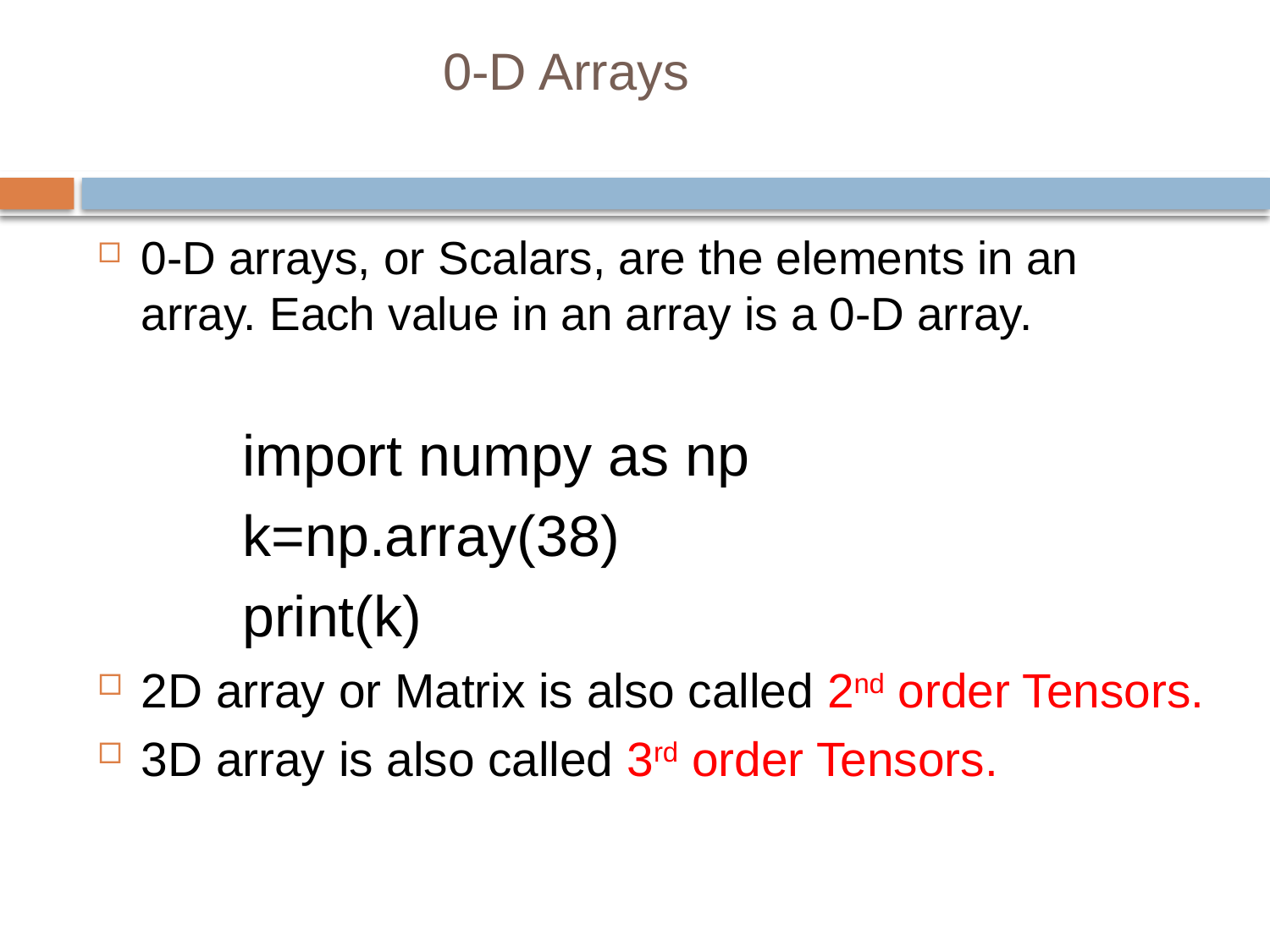

# 0-D Arrays
0-D arrays, or Scalars, are the elements in an array. Each value in an array is a 0-D array.

         import numpy as np
         k=np.array(38)
         print(k)
2D array or Matrix is also called 2nd order Tensors.
3D array is also called 3rd order Tensors.